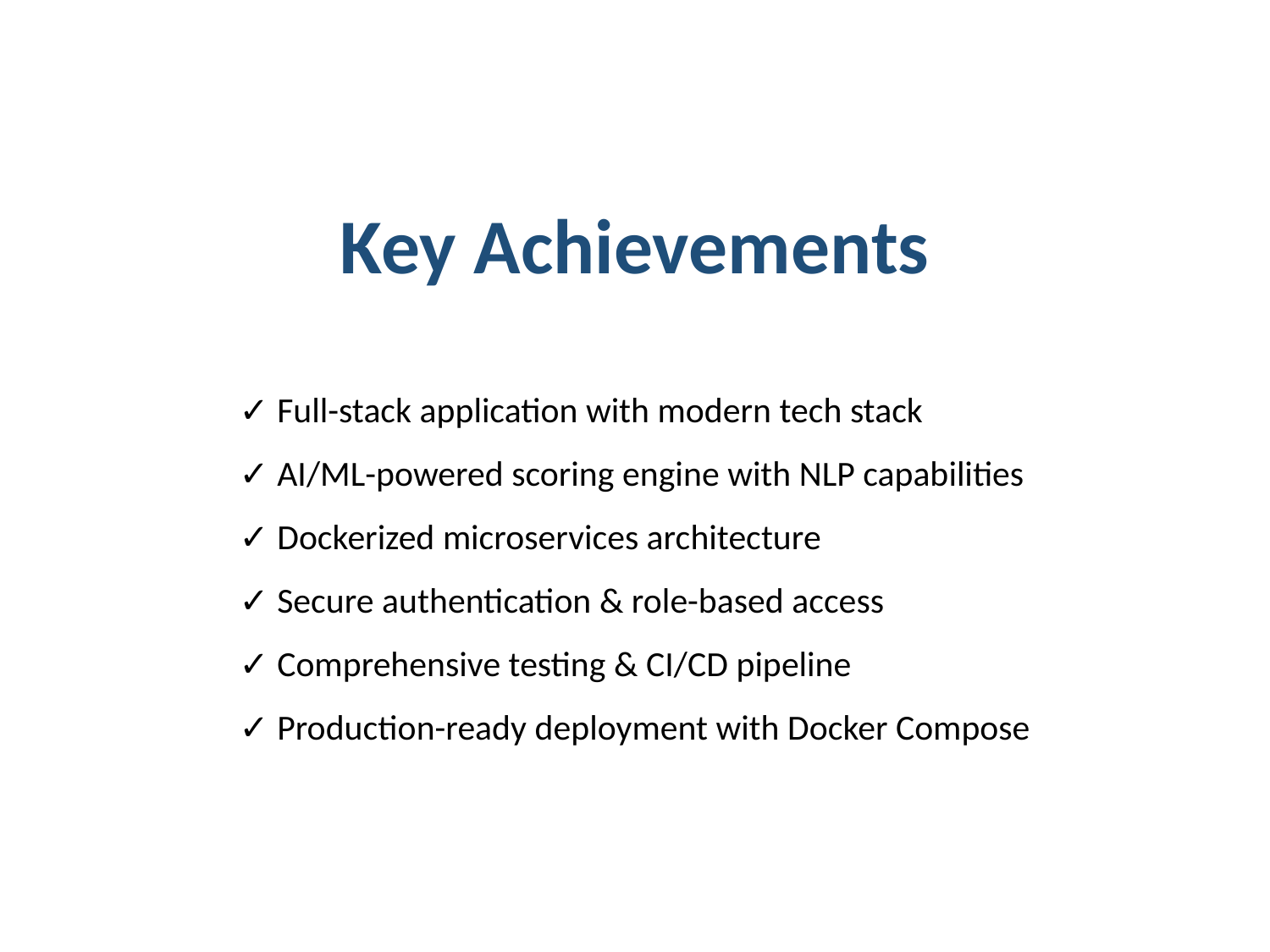

Key Achievements
✓ Full-stack application with modern tech stack
✓ AI/ML-powered scoring engine with NLP capabilities
✓ Dockerized microservices architecture
✓ Secure authentication & role-based access
✓ Comprehensive testing & CI/CD pipeline
✓ Production-ready deployment with Docker Compose